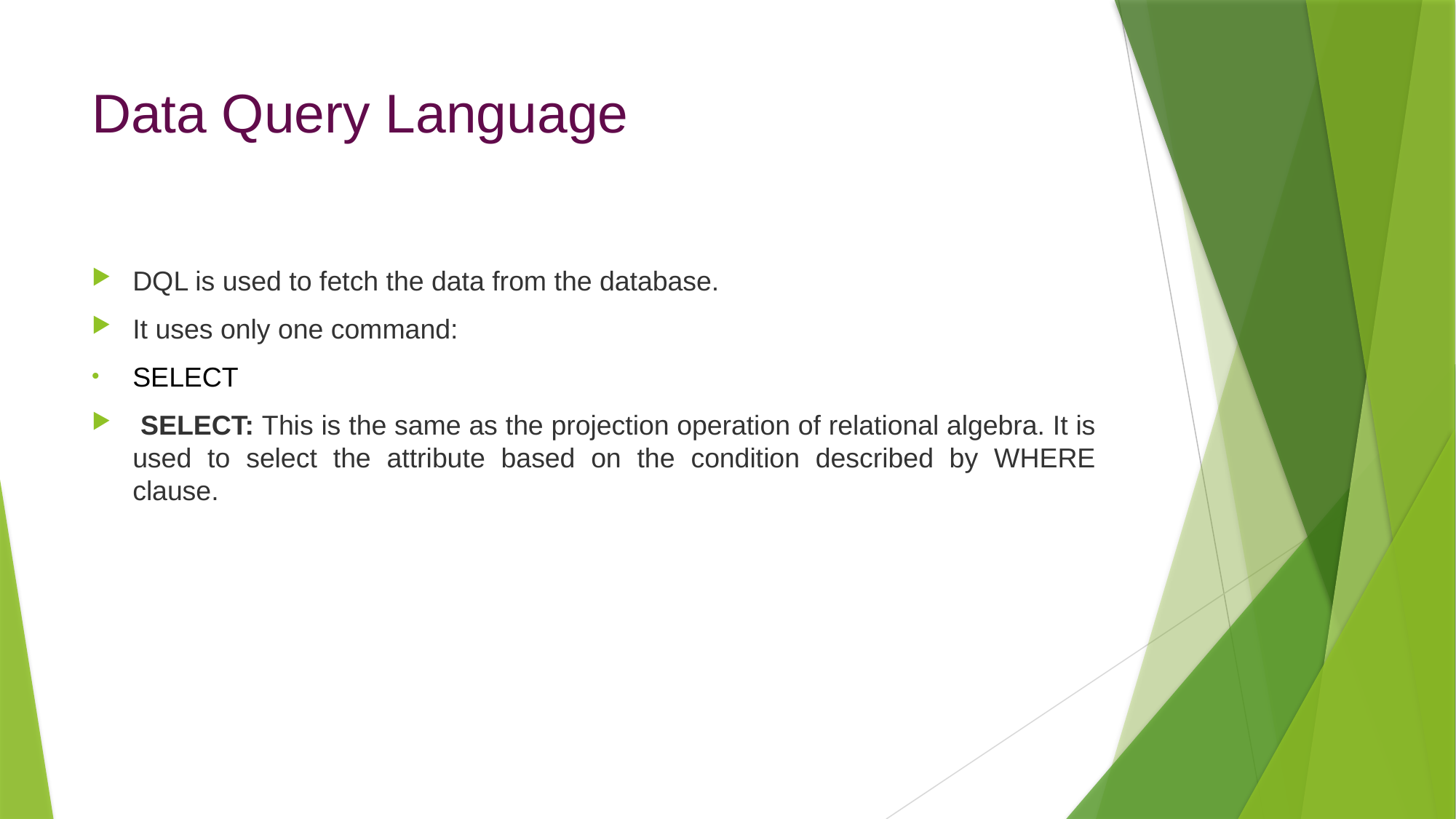

# Data Query Language
DQL is used to fetch the data from the database.
It uses only one command:
SELECT
 SELECT: This is the same as the projection operation of relational algebra. It is used to select the attribute based on the condition described by WHERE clause.